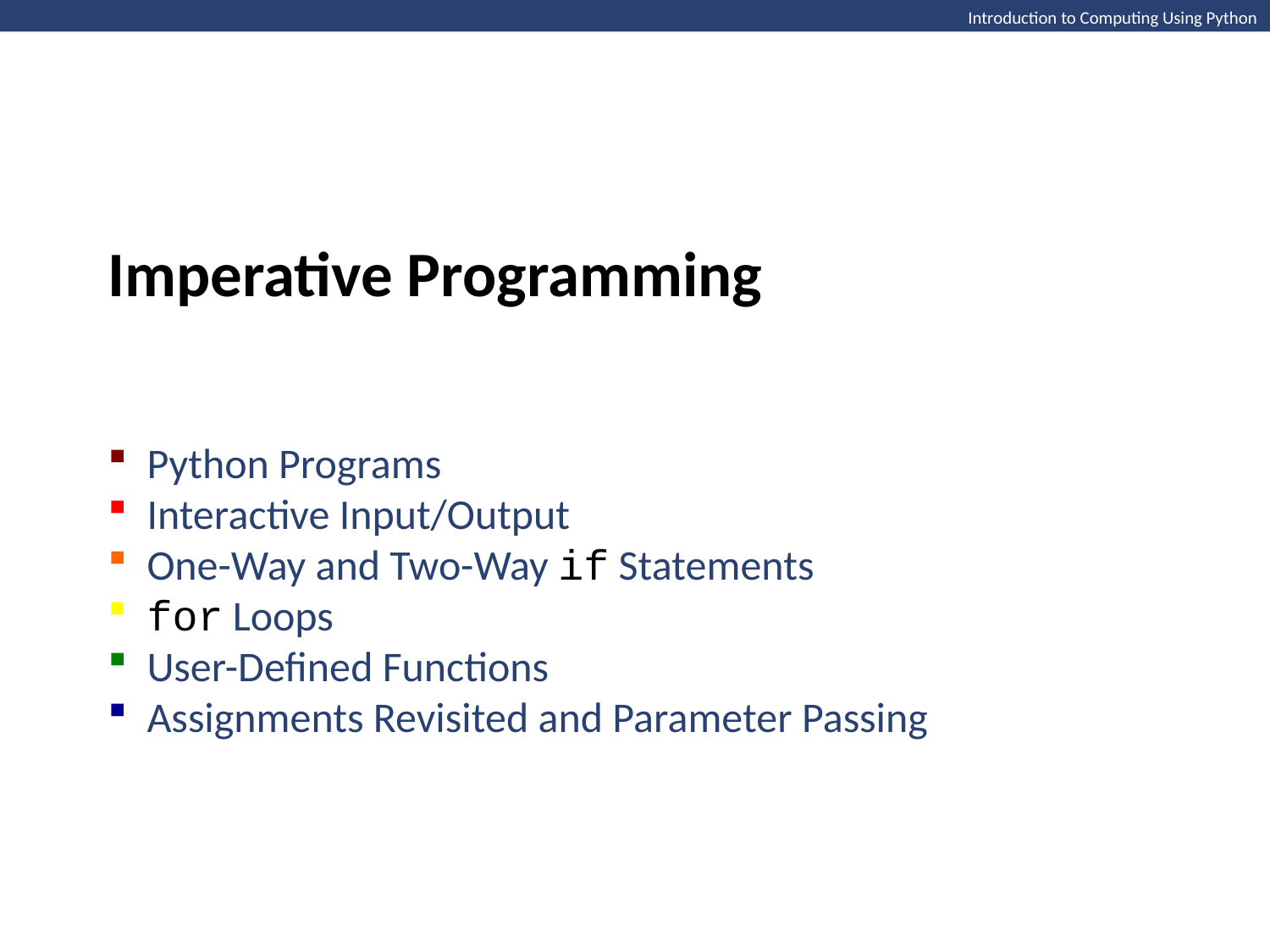

Introduction to Computing Using Python
Imperative Programming
Python Programs
Interactive Input/Output
One-Way and Two-Way if Statements
for Loops
User-Defined Functions
Assignments Revisited and Parameter Passing